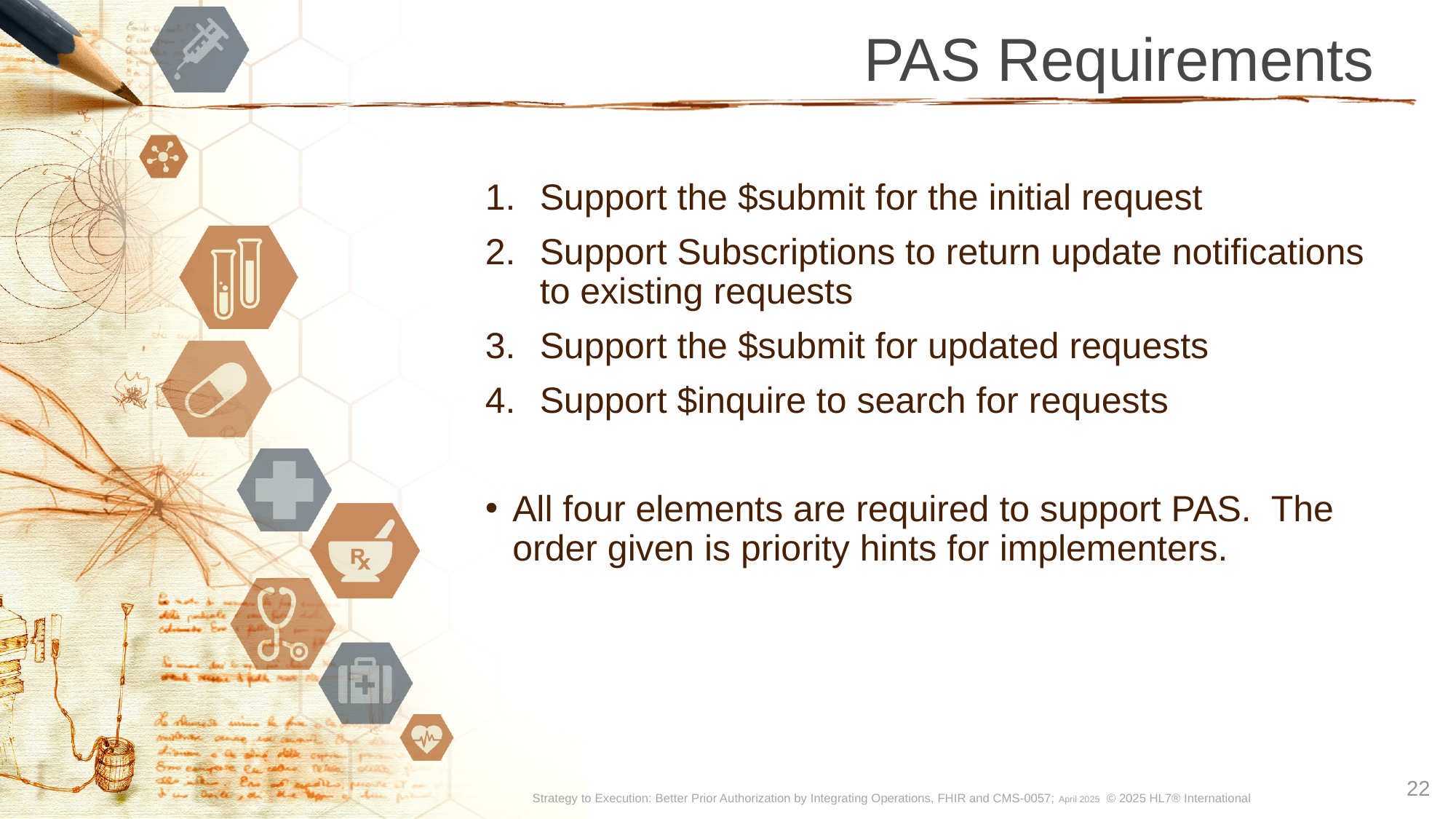

# PAS Requirements
Support the $submit for the initial request
Support Subscriptions to return update notifications to existing requests
Support the $submit for updated requests
Support $inquire to search for requests

All four elements are required to support PAS.  The order given is priority hints for implementers.
22